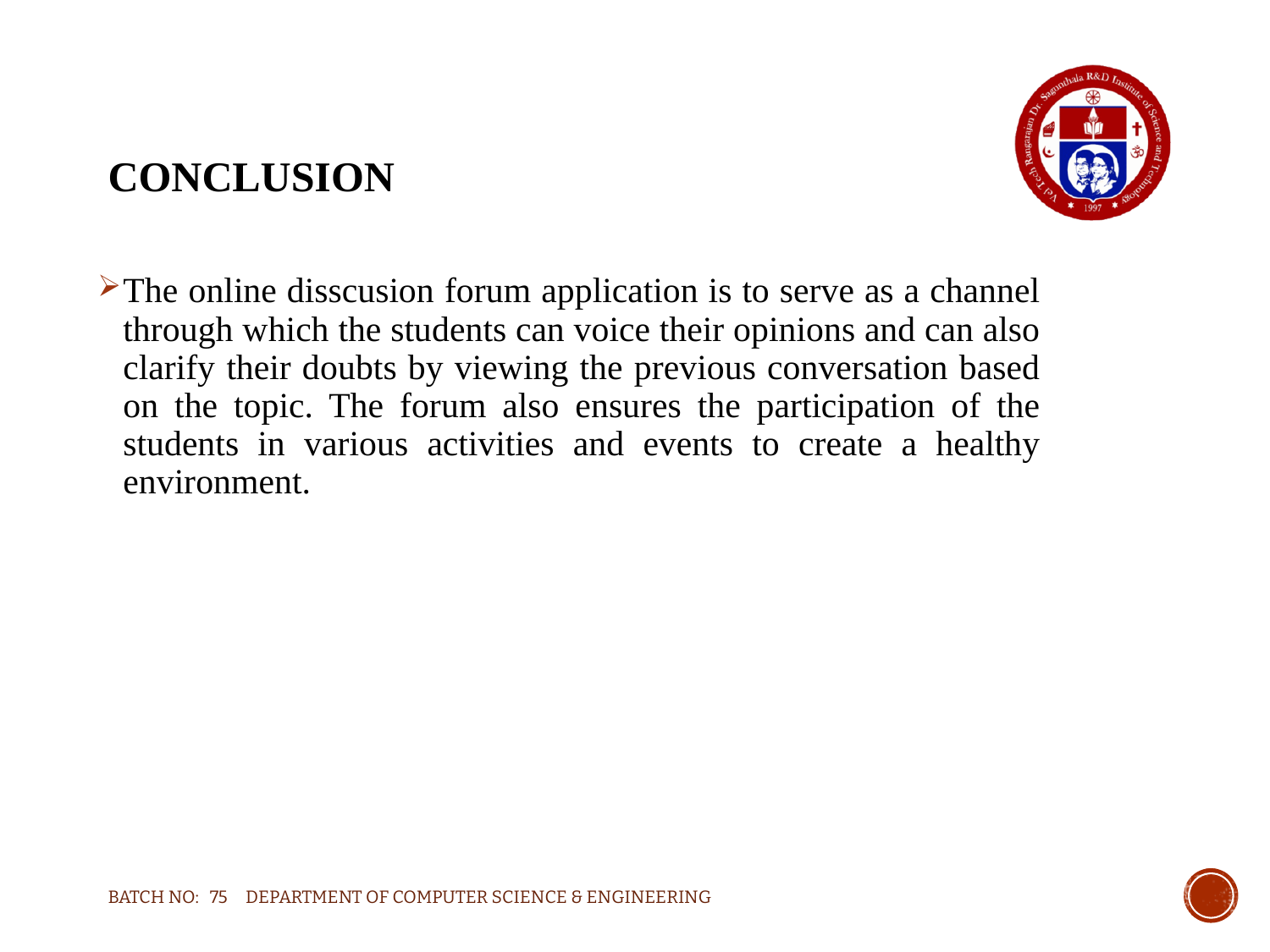

# CONCLUSION
The online disscusion forum application is to serve as a channel through which the students can voice their opinions and can also clarify their doubts by viewing the previous conversation based on the topic. The forum also ensures the participation of the students in various activities and events to create a healthy environment.
BATCH NO:   75     DEPARTMENT OF COMPUTER SCIENCE & ENGINEERING

19